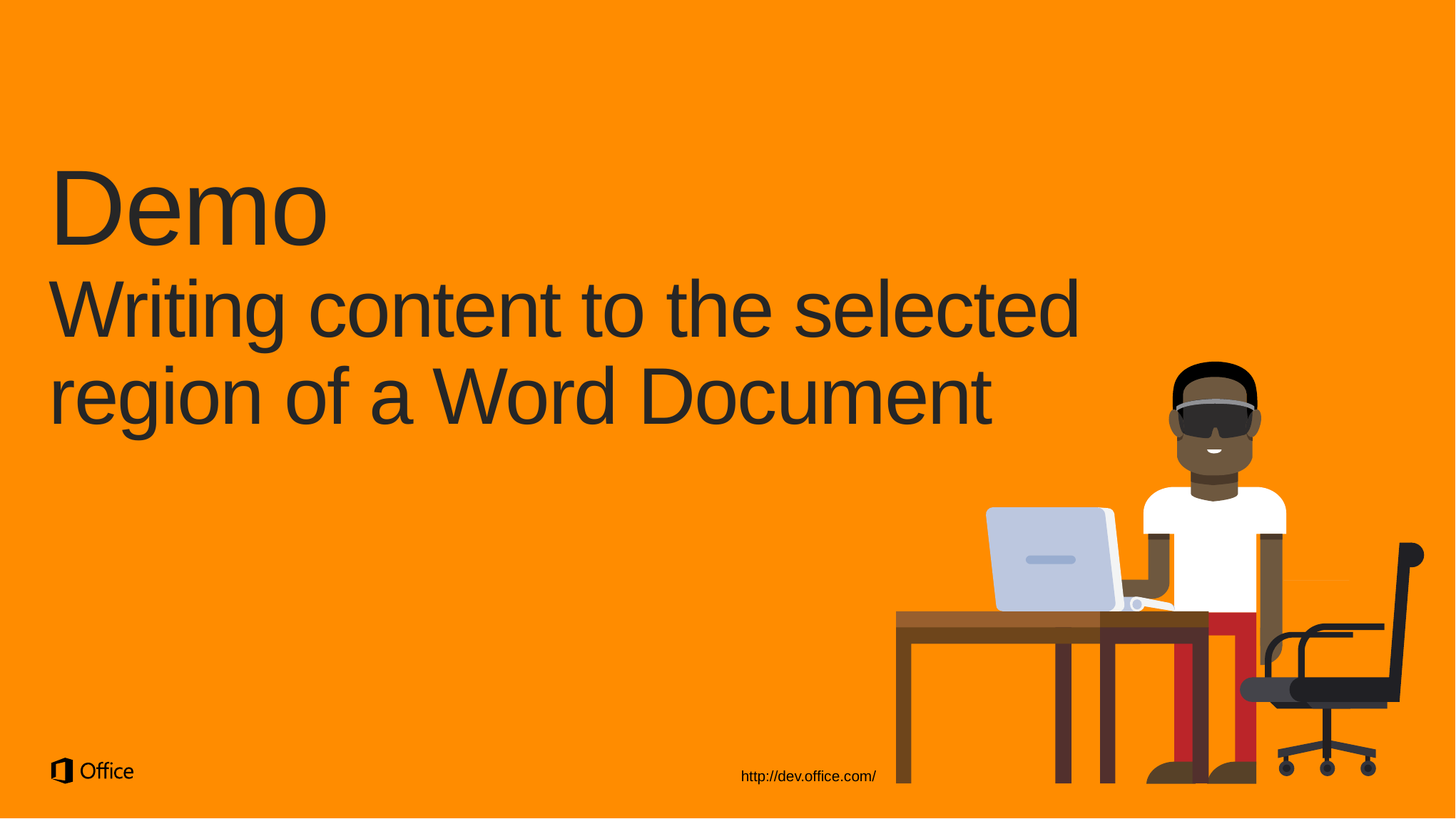

# Demo Writing content to the selected region of a Word Document